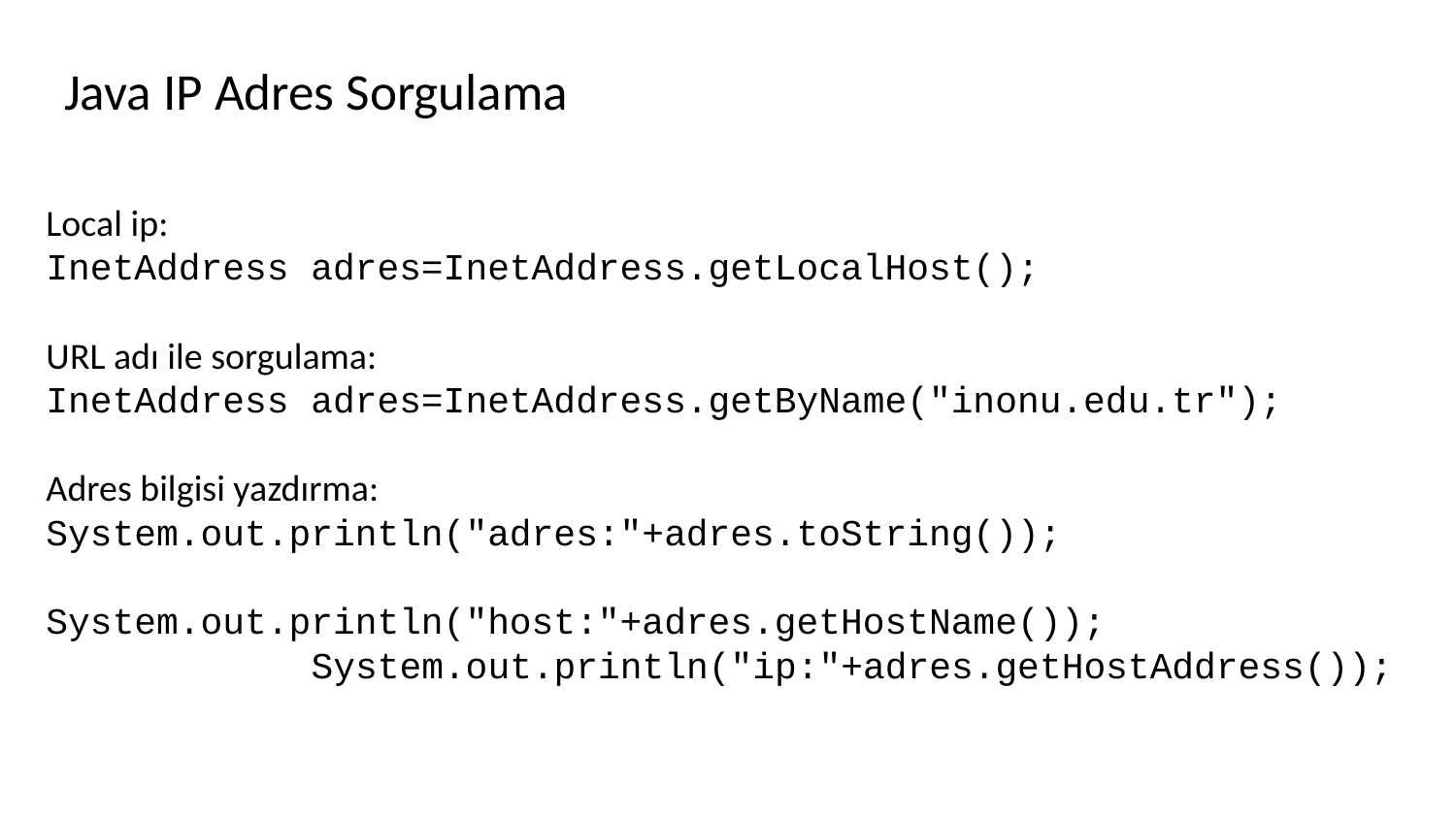

# Java IP Adres Sorgulama
Local ip:
InetAddress adres=InetAddress.getLocalHost();

URL adı ile sorgulama:
InetAddress adres=InetAddress.getByName("inonu.edu.tr");

Adres bilgisi yazdırma:
System.out.println("adres:"+adres.toString());

System.out.println("host:"+adres.getHostName());
            System.out.println("ip:"+adres.getHostAddress());